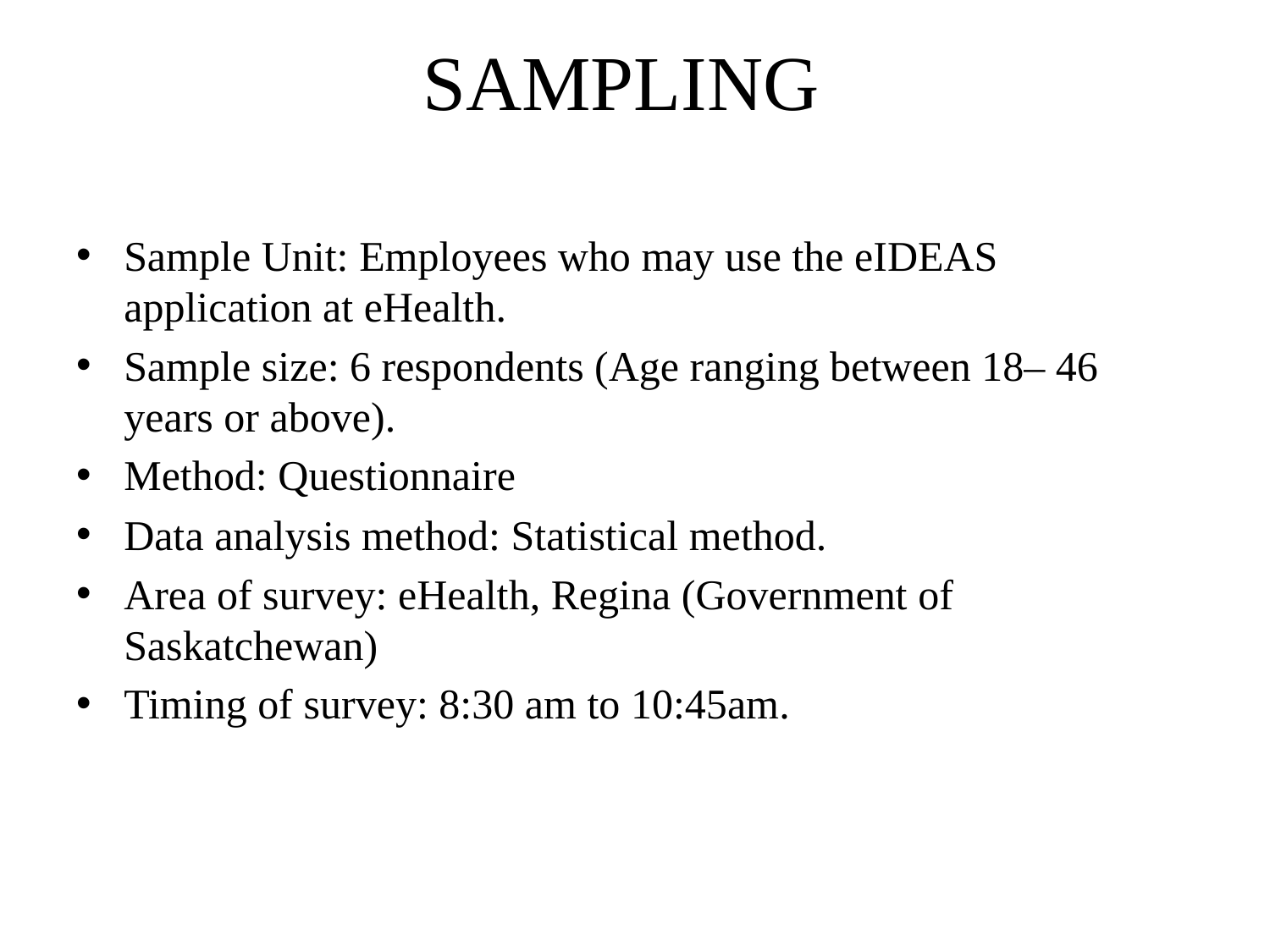

# SAMPLING
Sample Unit: Employees who may use the eIDEAS application at eHealth.
Sample size: 6 respondents (Age ranging between 18– 46 years or above).
Method: Questionnaire
Data analysis method: Statistical method.
Area of survey: eHealth, Regina (Government of Saskatchewan)
Timing of survey: 8:30 am to 10:45am.